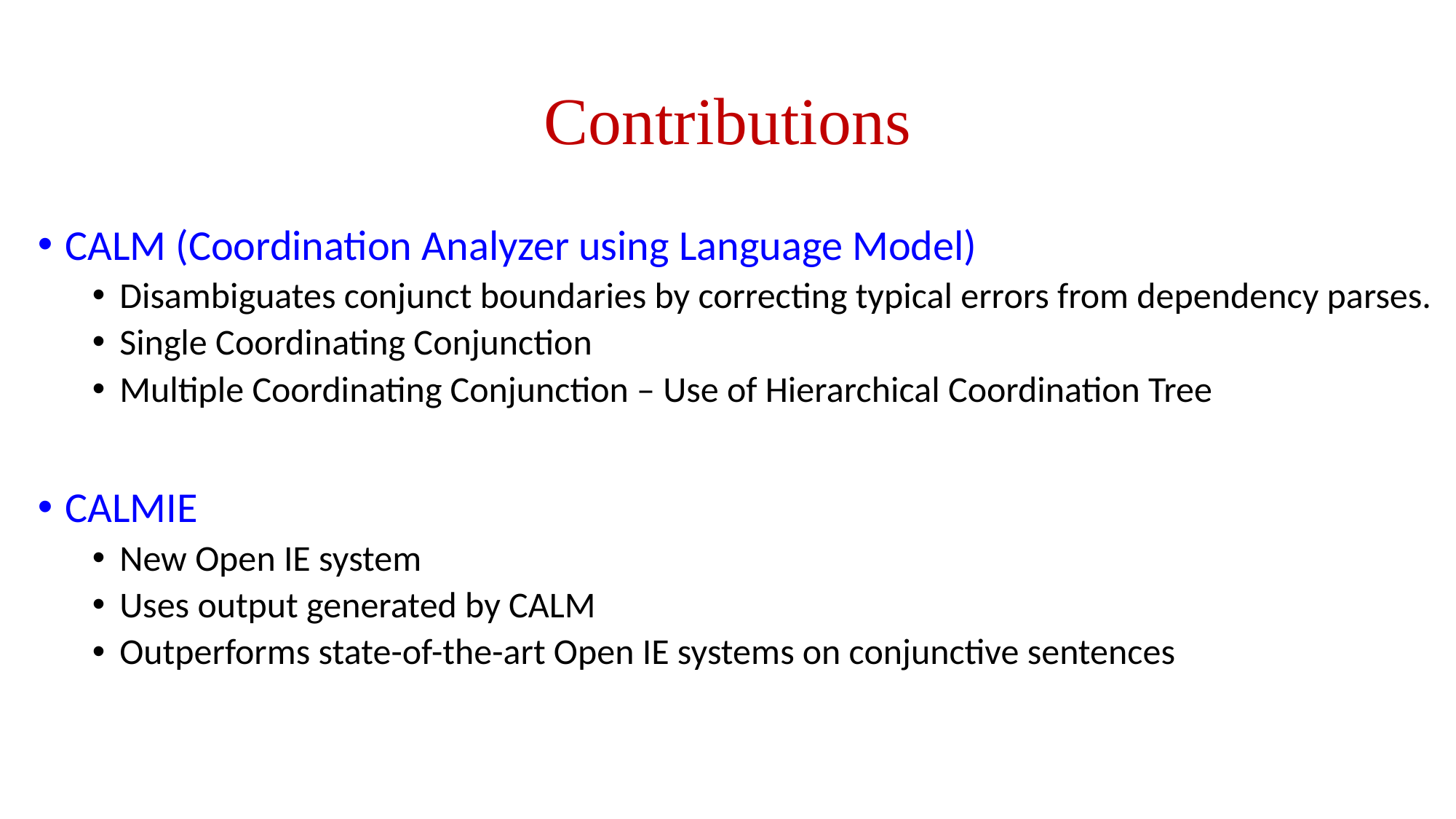

# Contributions
CALM (Coordination Analyzer using Language Model)
Disambiguates conjunct boundaries by correcting typical errors from dependency parses.
Single Coordinating Conjunction
Multiple Coordinating Conjunction – Use of Hierarchical Coordination Tree

CALMIE
New Open IE system
Uses output generated by CALM
Outperforms state-of-the-art Open IE systems on conjunctive sentences